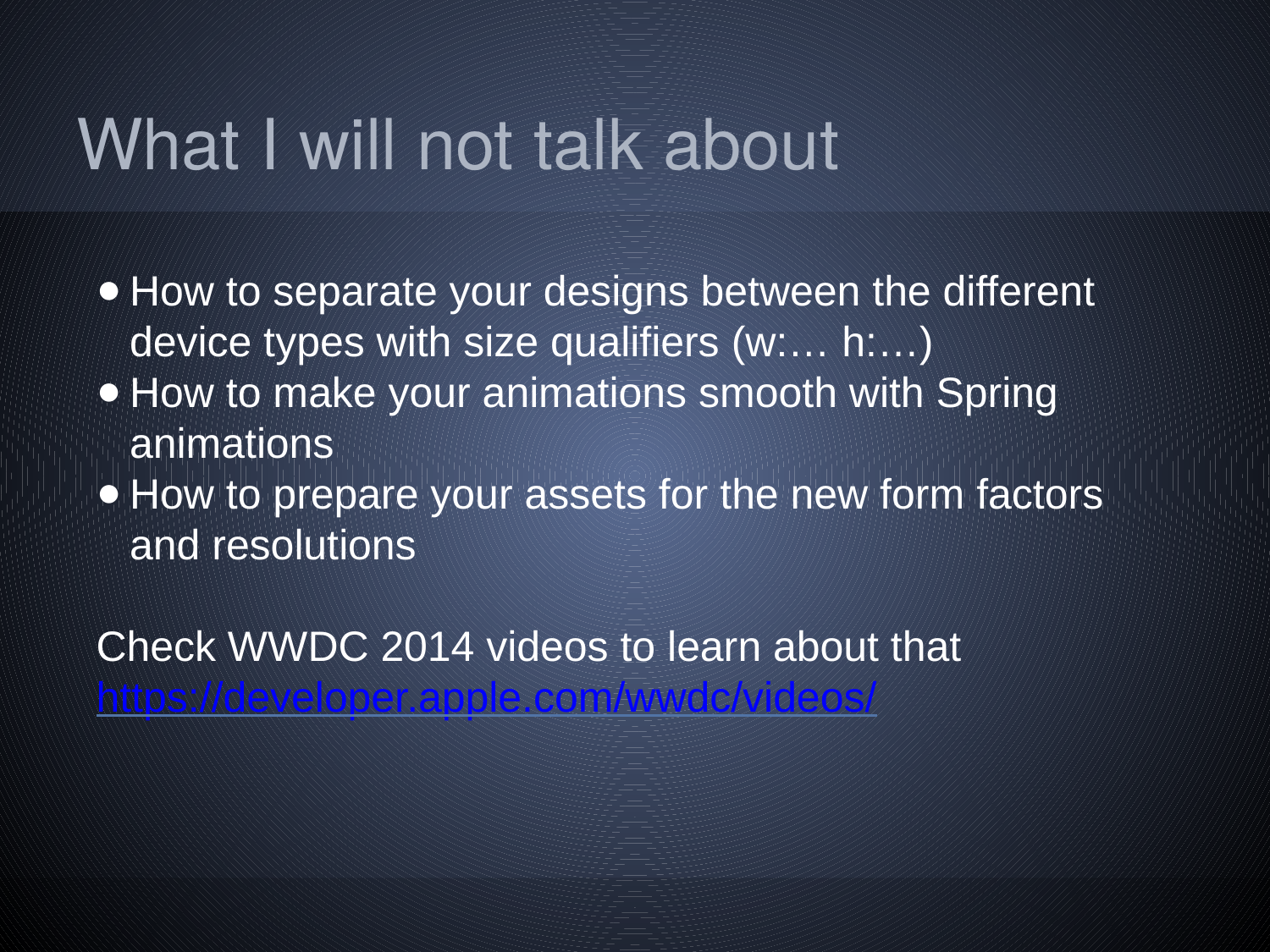

# What I will not talk about
How to separate your designs between the different device types with size qualifiers (w:… h:…)
How to make your animations smooth with Spring animations
How to prepare your assets for the new form factors and resolutions
Check WWDC 2014 videos to learn about that
https://developer.apple.com/wwdc/videos/